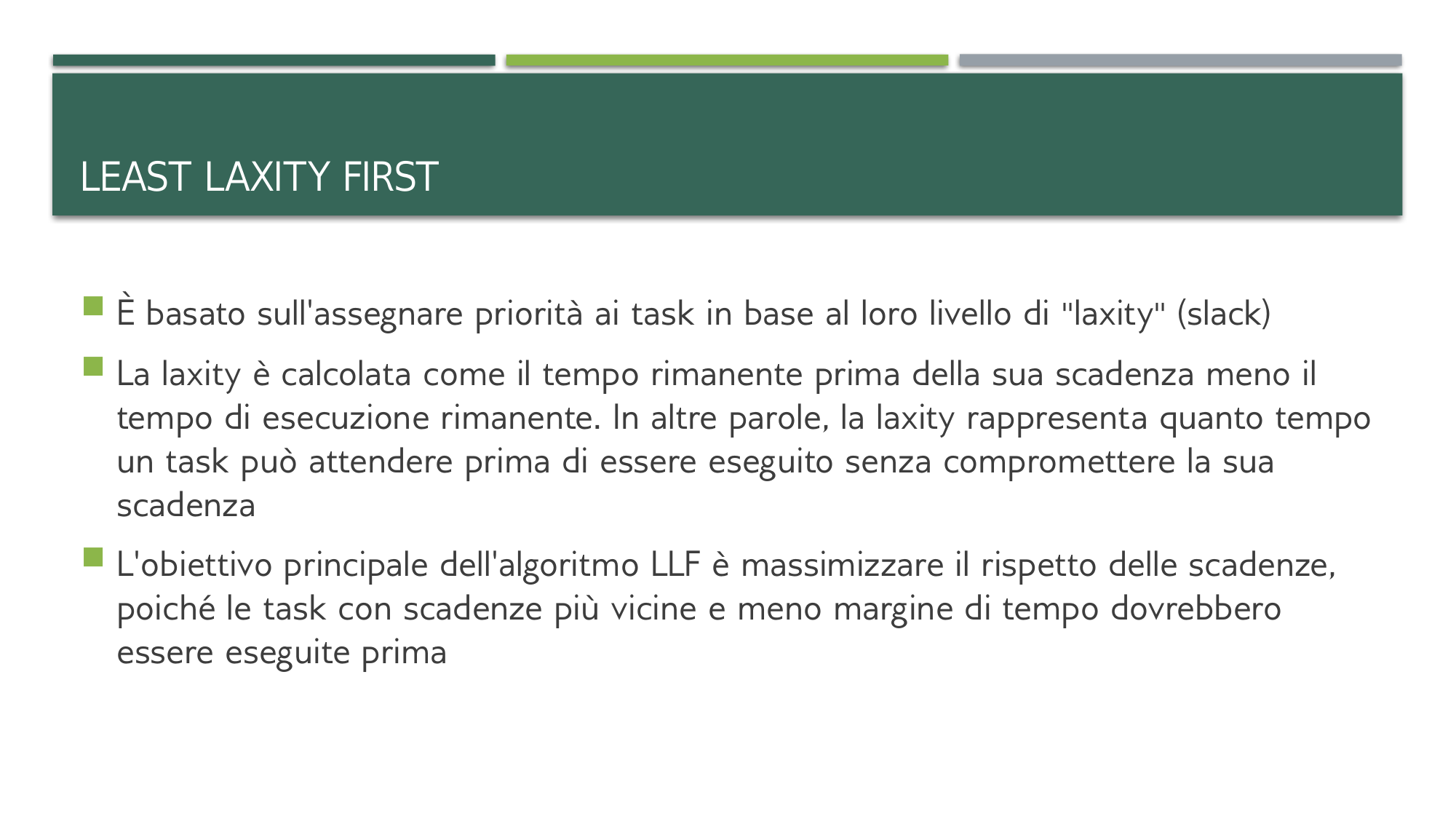

# Least Laxity First
È basato sull'assegnare priorità ai task in base al loro livello di "laxity" (slack)
La laxity è calcolata come il tempo rimanente prima della sua scadenza meno il tempo di esecuzione rimanente. In altre parole, la laxity rappresenta quanto tempo un task può attendere prima di essere eseguito senza compromettere la sua scadenza
L'obiettivo principale dell'algoritmo LLF è massimizzare il rispetto delle scadenze, poiché le task con scadenze più vicine e meno margine di tempo dovrebbero essere eseguite prima